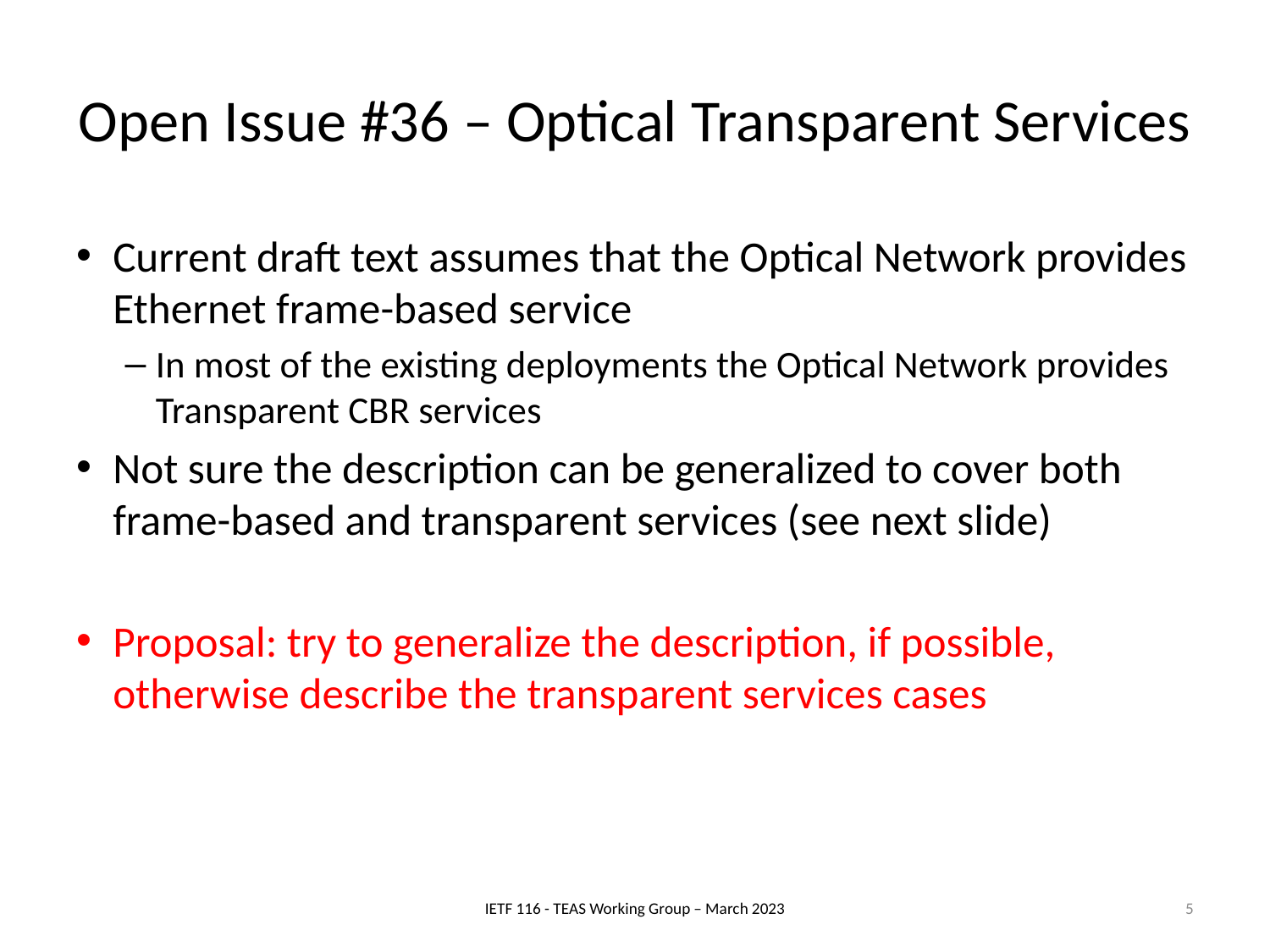

# Open Issue #36 – Optical Transparent Services
Current draft text assumes that the Optical Network provides Ethernet frame-based service
In most of the existing deployments the Optical Network provides Transparent CBR services
Not sure the description can be generalized to cover both frame-based and transparent services (see next slide)

Proposal: try to generalize the description, if possible, otherwise describe the transparent services cases
IETF 116 - TEAS Working Group – March 2023
5